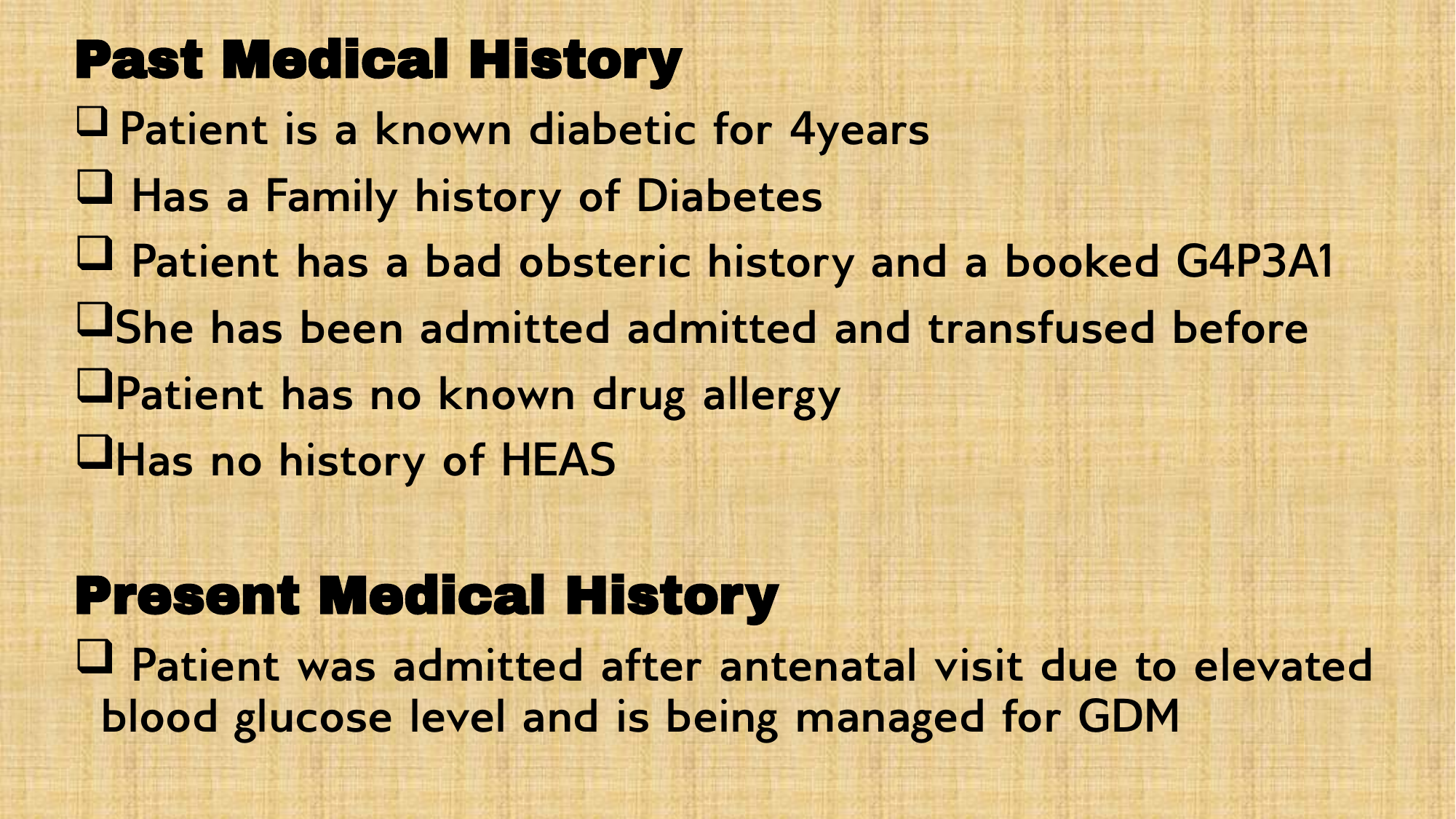

Past Medical History
 Patient is a known diabetic for 4years
 Has a Family history of Diabetes
 Patient has a bad obsteric history and a booked G4P3A1
She has been admitted admitted and transfused before
Patient has no known drug allergy
Has no history of HEAS

Present Medical History
 Patient was admitted after antenatal visit due to elevated blood glucose level and is being managed for GDM